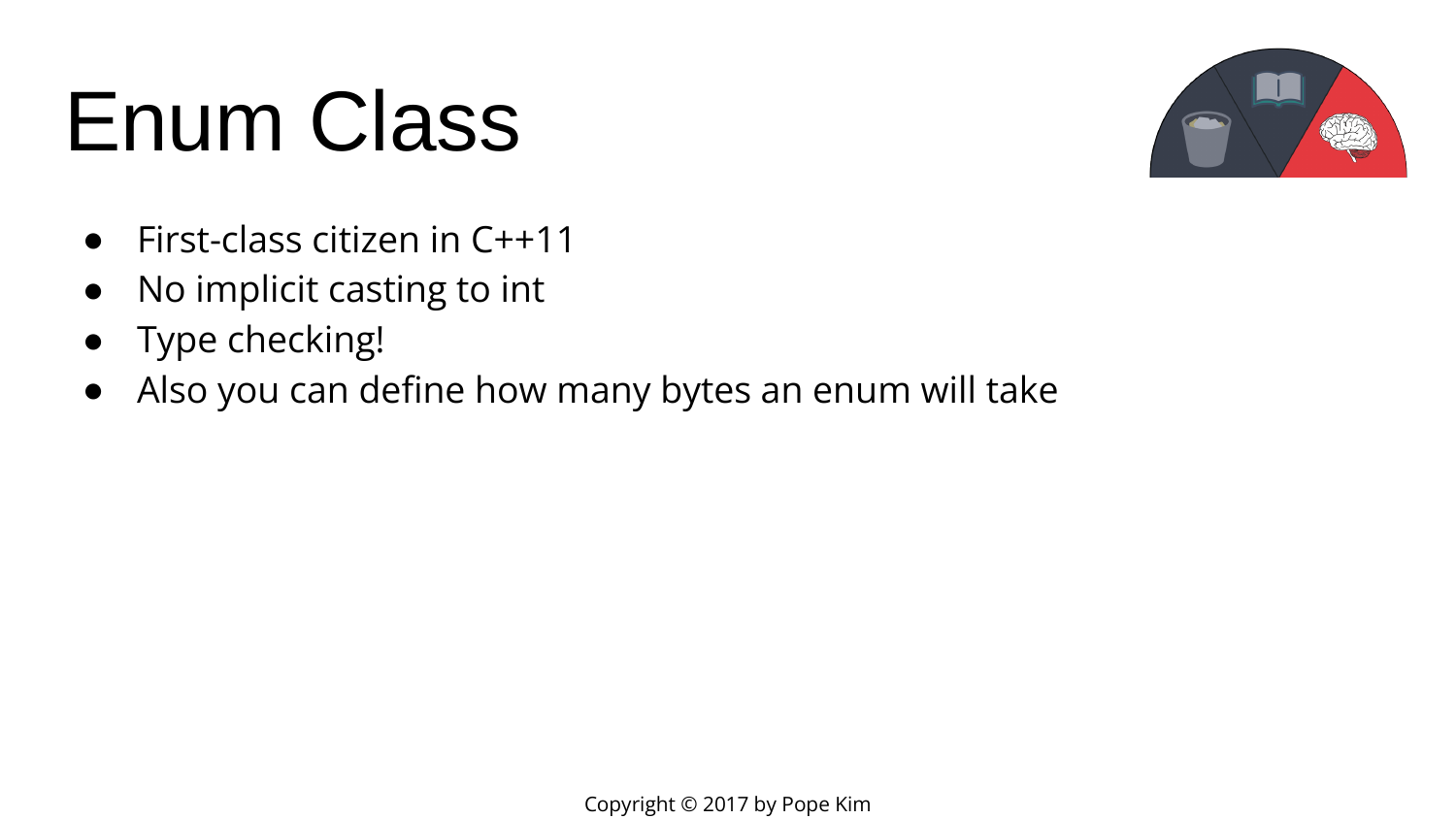

# Enum Class
First-class citizen in C++11
No implicit casting to int
Type checking!
Also you can define how many bytes an enum will take